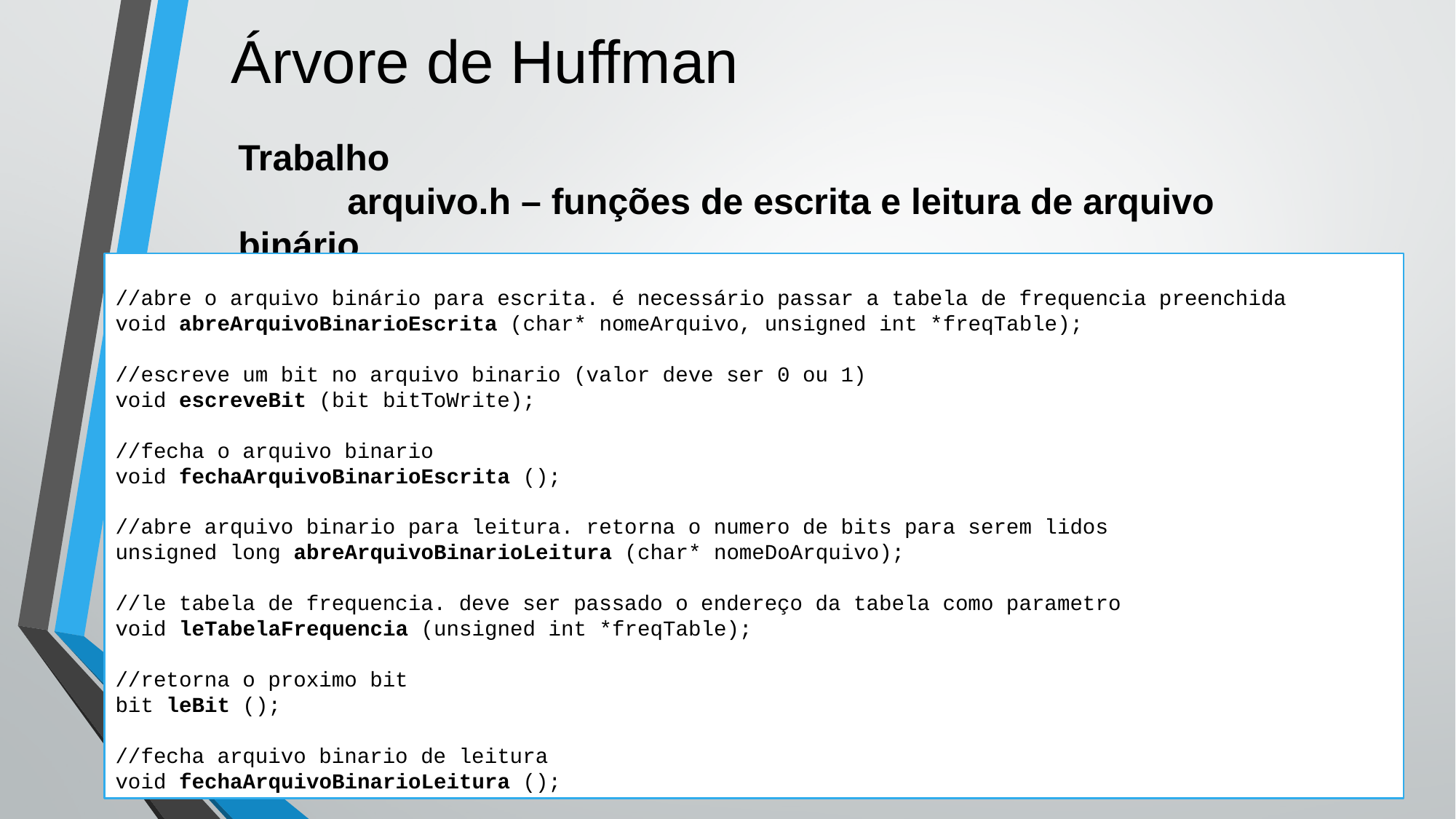

# Árvore de Huffman
Trabalho
	arquivo.h – funções de escrita e leitura de arquivo binário

//abre o arquivo binário para escrita. é necessário passar a tabela de frequencia preenchida
void abreArquivoBinarioEscrita (char* nomeArquivo, unsigned int *freqTable);

//escreve um bit no arquivo binario (valor deve ser 0 ou 1)
void escreveBit (bit bitToWrite);

//fecha o arquivo binario
void fechaArquivoBinarioEscrita ();

//abre arquivo binario para leitura. retorna o numero de bits para serem lidos
unsigned long abreArquivoBinarioLeitura (char* nomeDoArquivo);

//le tabela de frequencia. deve ser passado o endereço da tabela como parametro
void leTabelaFrequencia (unsigned int *freqTable);

//retorna o proximo bit
bit leBit ();

//fecha arquivo binario de leitura
void fechaArquivoBinarioLeitura ();